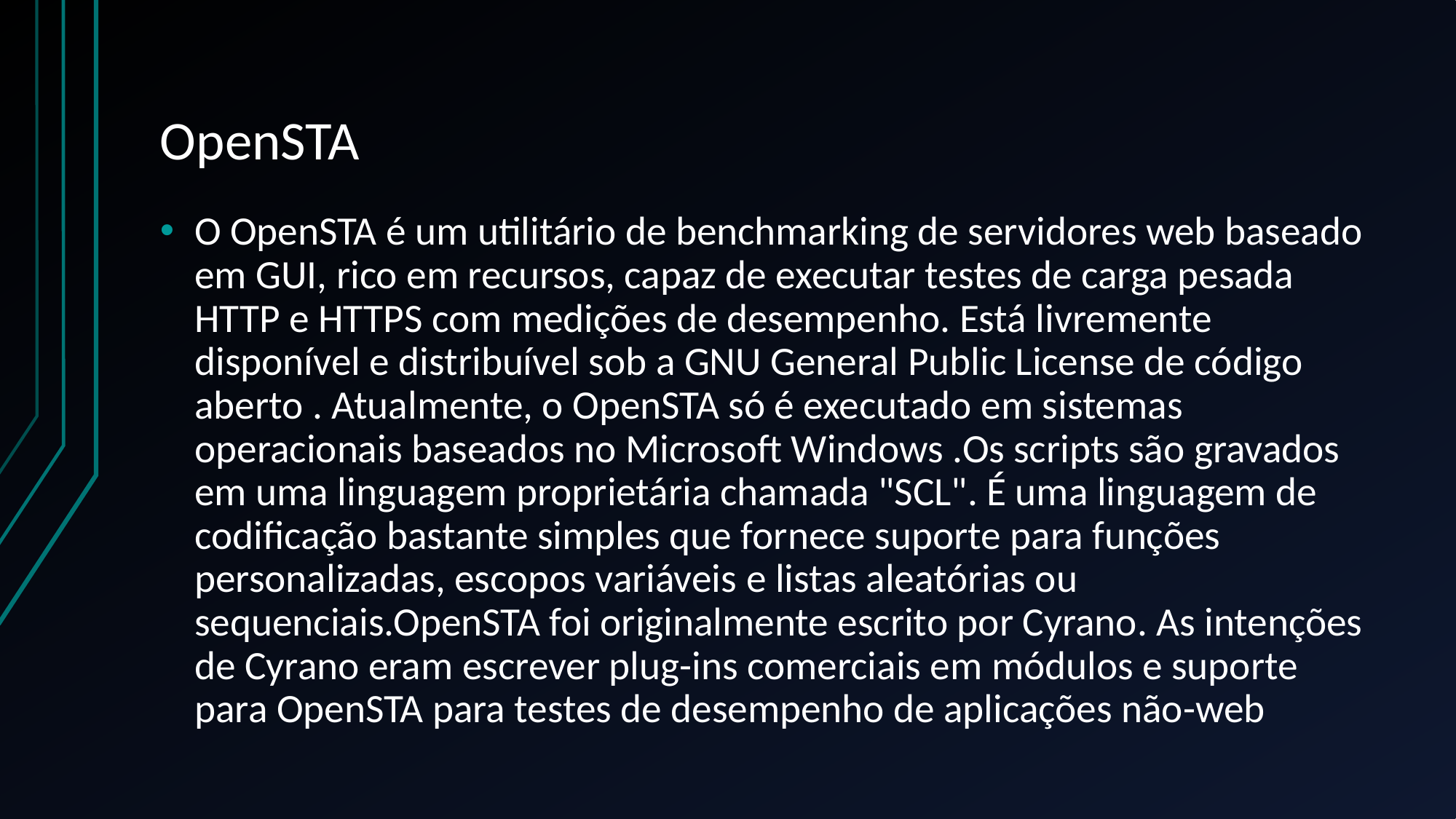

# OpenSTA
O OpenSTA é um utilitário de benchmarking de servidores web baseado em GUI, rico em recursos, capaz de executar testes de carga pesada HTTP e HTTPS com medições de desempenho. Está livremente disponível e distribuível sob a GNU General Public License de código aberto . Atualmente, o OpenSTA só é executado em sistemas operacionais baseados no Microsoft Windows .Os scripts são gravados em uma linguagem proprietária chamada "SCL". É uma linguagem de codificação bastante simples que fornece suporte para funções personalizadas, escopos variáveis ​​e listas aleatórias ou sequenciais.OpenSTA foi originalmente escrito por Cyrano. As intenções de Cyrano eram escrever plug-ins comerciais em módulos e suporte para OpenSTA para testes de desempenho de aplicações não-web